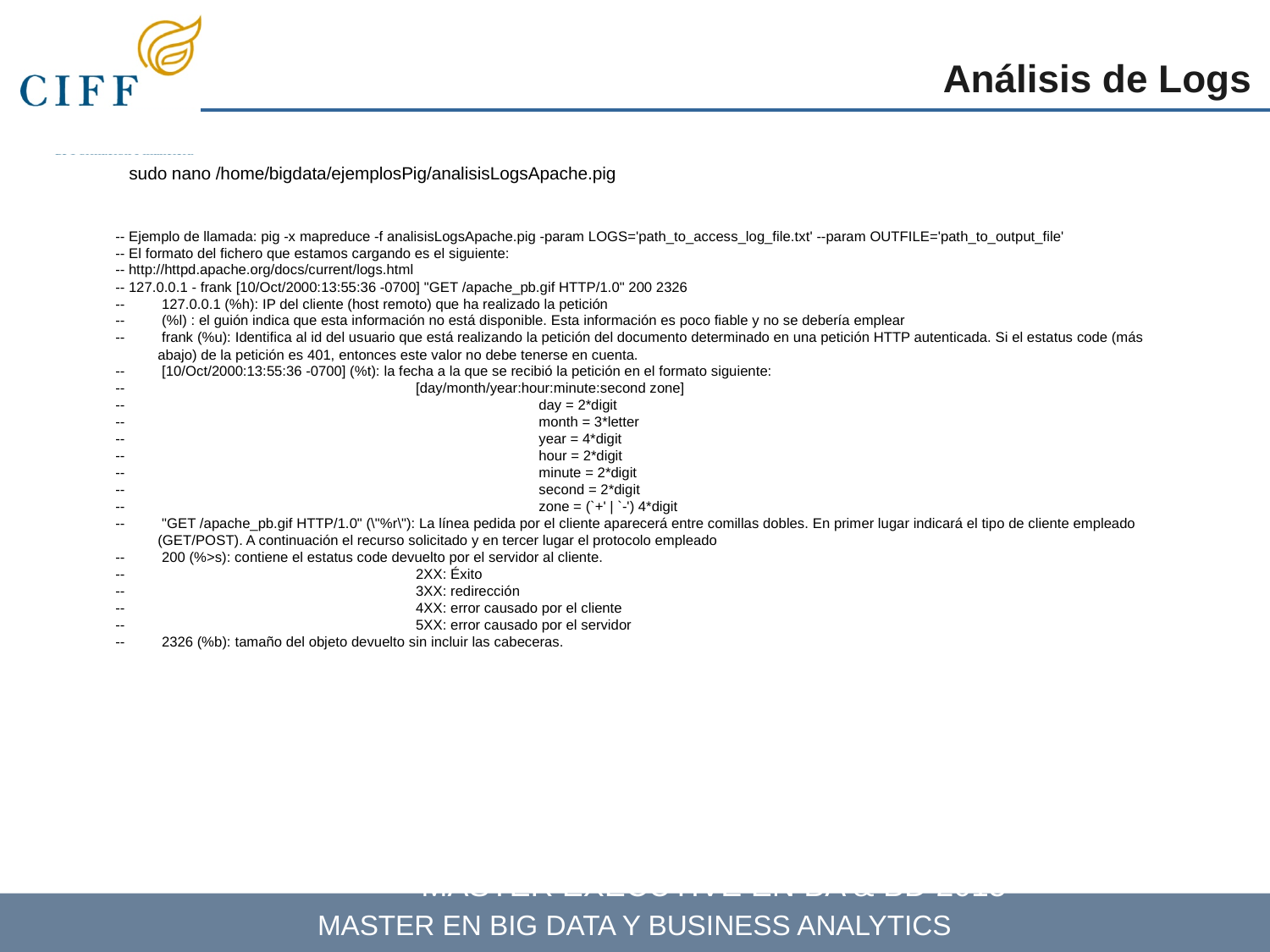

Análisis de Logs
sudo nano /home/bigdata/ejemplosPig/analisisLogsApache.pig
-- Ejemplo de llamada: pig -x mapreduce -f analisisLogsApache.pig -param LOGS='path_to_access_log_file.txt' --param OUTFILE='path_to_output_file'
-- El formato del fichero que estamos cargando es el siguiente:
-- http://httpd.apache.org/docs/current/logs.html
-- 127.0.0.1 - frank [10/Oct/2000:13:55:36 -0700] "GET /apache_pb.gif HTTP/1.0" 200 2326
--    	 127.0.0.1 (%h): IP del cliente (host remoto) que ha realizado la petición
--    	 (%l) : el guión indica que esta información no está disponible. Esta información es poco fiable y no se debería emplear
--    	 frank (%u): Identifica al id del usuario que está realizando la petición del documento determinado en una petición HTTP autenticada. Si el estatus code (más abajo) de la petición es 401, entonces este valor no debe tenerse en cuenta.
--    	 [10/Oct/2000:13:55:36 -0700] (%t): la fecha a la que se recibió la petición en el formato siguiente:
--   			 [day/month/year:hour:minute:second zone]
--   			 	day = 2*digit
--   			 	month = 3*letter
--   			 	year = 4*digit
--   			 	hour = 2*digit
--   			 	minute = 2*digit
--   			 	second = 2*digit
--   			 	zone = (`+' | `-') 4*digit
--   	 "GET /apache_pb.gif HTTP/1.0" (\"%r\"): La línea pedida por el cliente aparecerá entre comillas dobles. En primer lugar indicará el tipo de cliente empleado (GET/POST). A continuación el recurso solicitado y en tercer lugar el protocolo empleado
--   	 200 (%>s): contiene el estatus code devuelto por el servidor al cliente.
--   			 2XX: Éxito
--   			 3XX: redirección
--   			 4XX: error causado por el cliente
--   			 5XX: error causado por el servidor
--   	 2326 (%b): tamaño del objeto devuelto sin incluir las cabeceras.
37